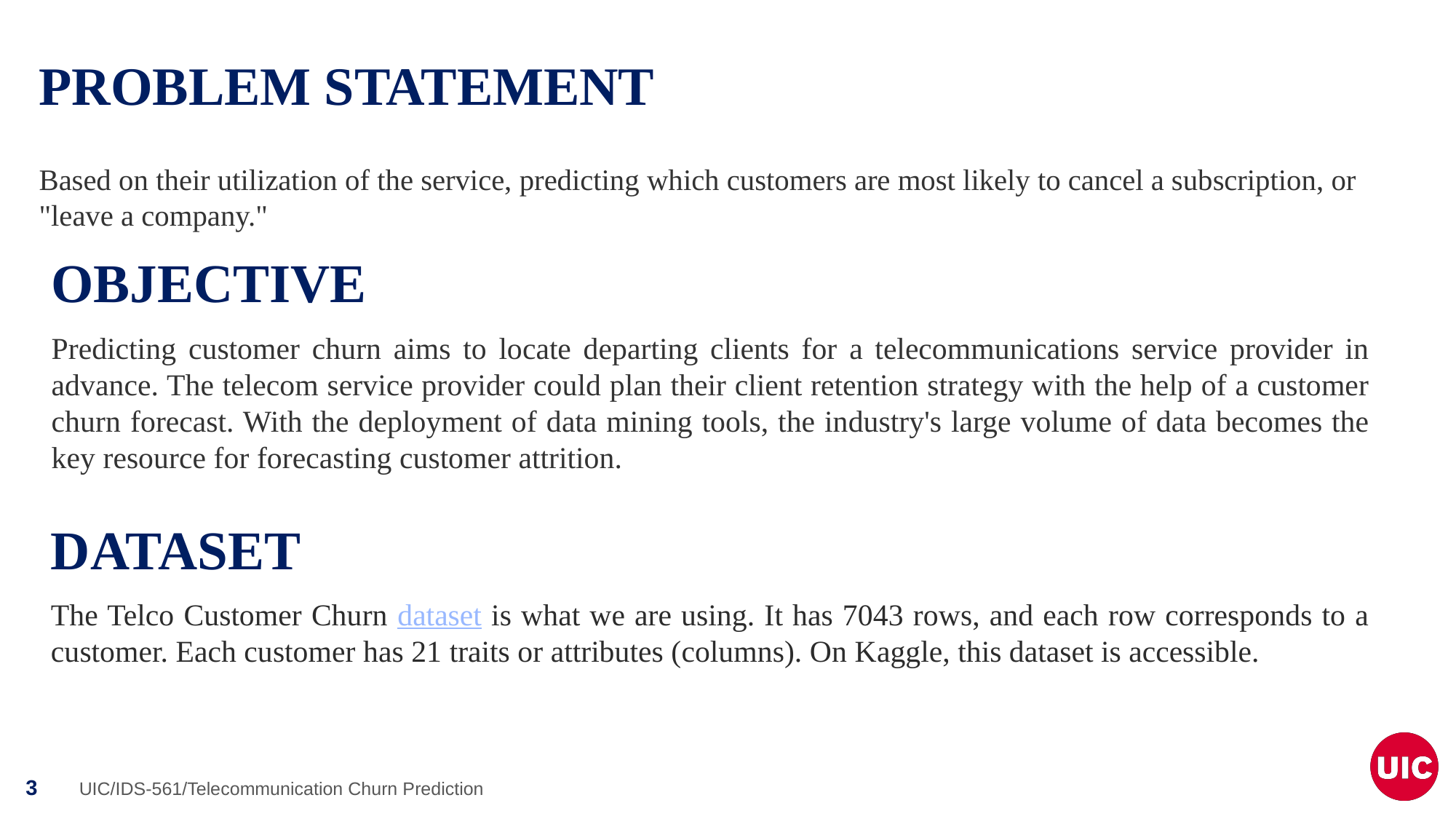

# PROBLEM STATEMENT Based on their utilization of the service, predicting which customers are most likely to cancel a subscription, or "leave a company."
OBJECTIVE
Predicting customer churn aims to locate departing clients for a telecommunications service provider in advance. The telecom service provider could plan their client retention strategy with the help of a customer churn forecast. With the deployment of data mining tools, the industry's large volume of data becomes the key resource for forecasting customer attrition.

DATASET
The Telco Customer Churn dataset is what we are using. It has 7043 rows, and each row corresponds to a customer. Each customer has 21 traits or attributes (columns). On Kaggle, this dataset is accessible.
UIC/IDS-561/Telecommunication Churn Prediction